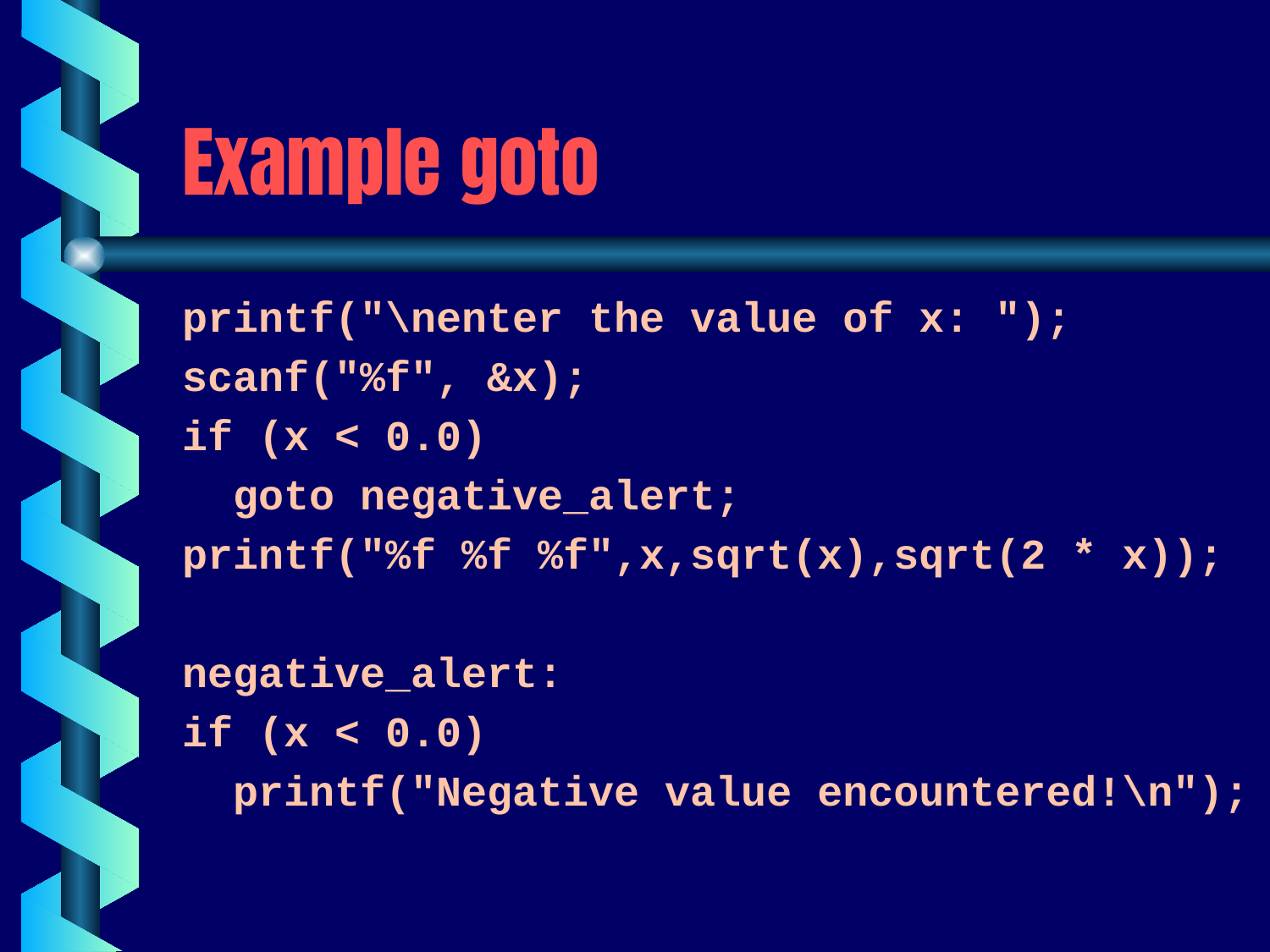

# Example goto
printf("\nenter the value of x: ");
scanf("%f", &x);
if (x < 0.0)
  goto negative_alert;
printf("%f %f %f",x,sqrt(x),sqrt(2 * x));

negative_alert:
if (x < 0.0)
  printf("Negative value encountered!\n");